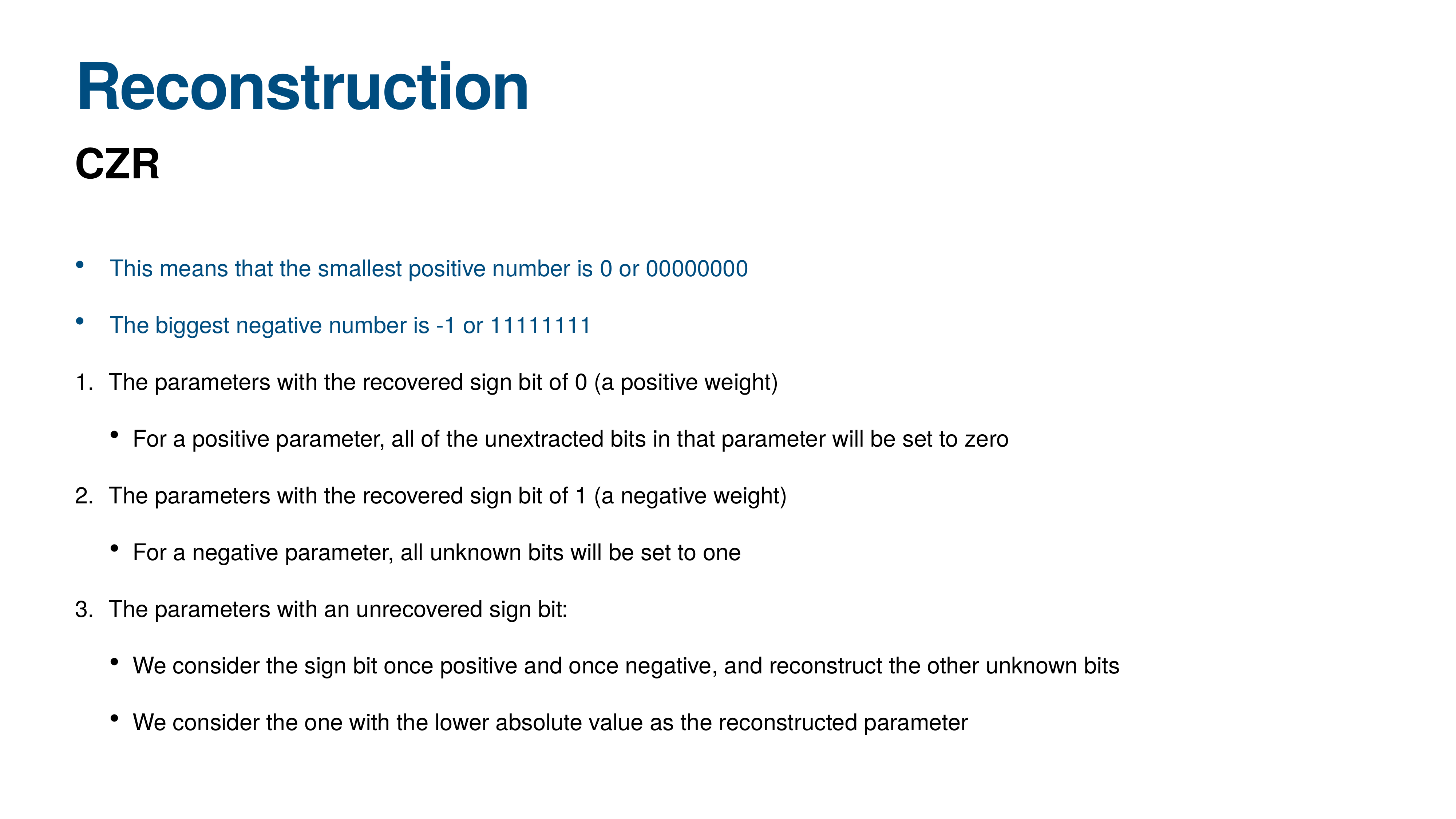

# Reconstruction
CZR
This means that the smallest positive number is 0 or 00000000
The biggest negative number is -1 or 11111111
The parameters with the recovered sign bit of 0 (a positive weight)
For a positive parameter, all of the unextracted bits in that parameter will be set to zero
The parameters with the recovered sign bit of 1 (a negative weight)
For a negative parameter, all unknown bits will be set to one
The parameters with an unrecovered sign bit:
We consider the sign bit once positive and once negative, and reconstruct the other unknown bits
We consider the one with the lower absolute value as the reconstructed parameter